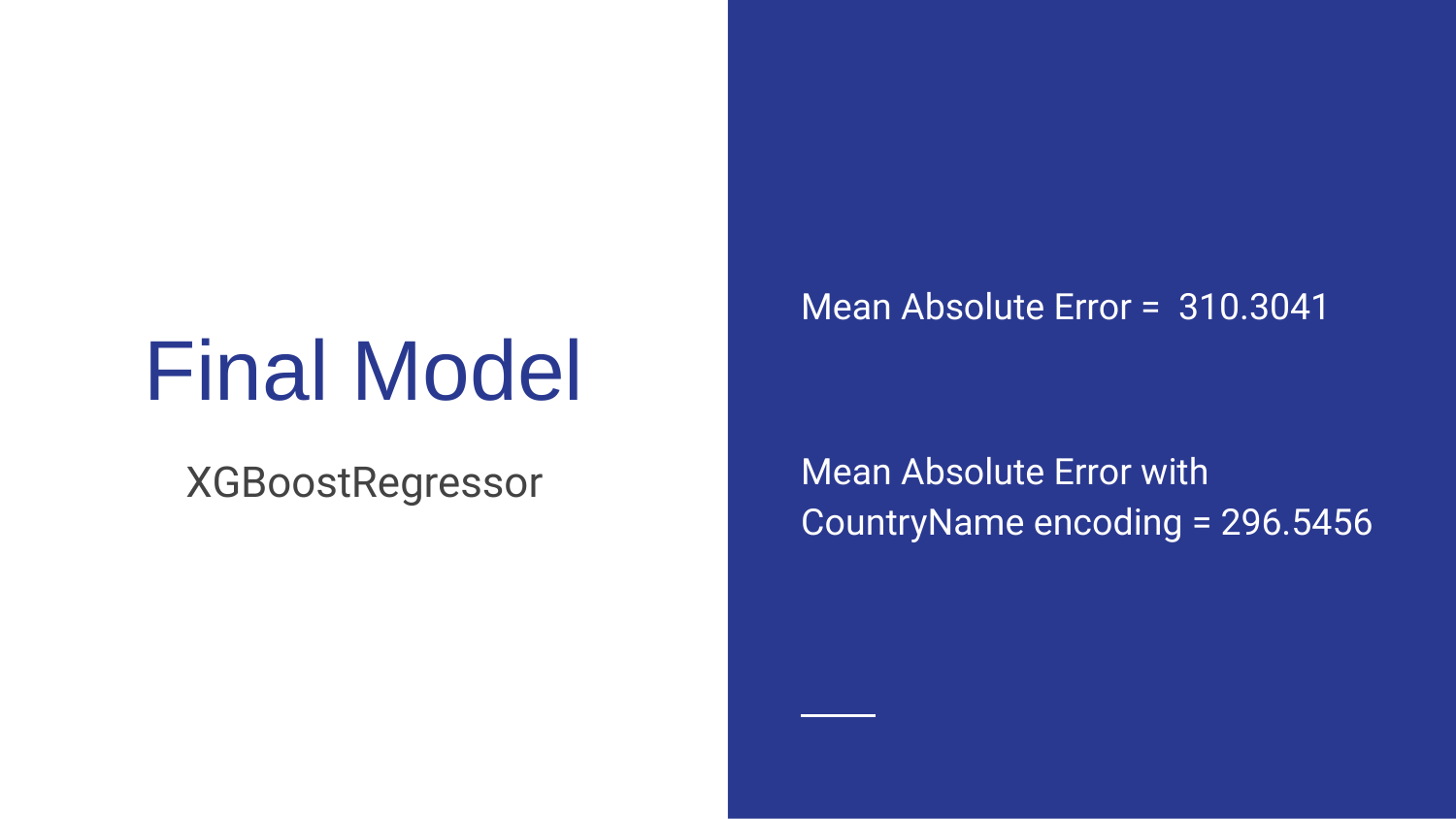

Mean Absolute Error =  310.3041

Mean Absolute Error with CountryName encoding = 296.5456
# Final Model
XGBoostRegressor